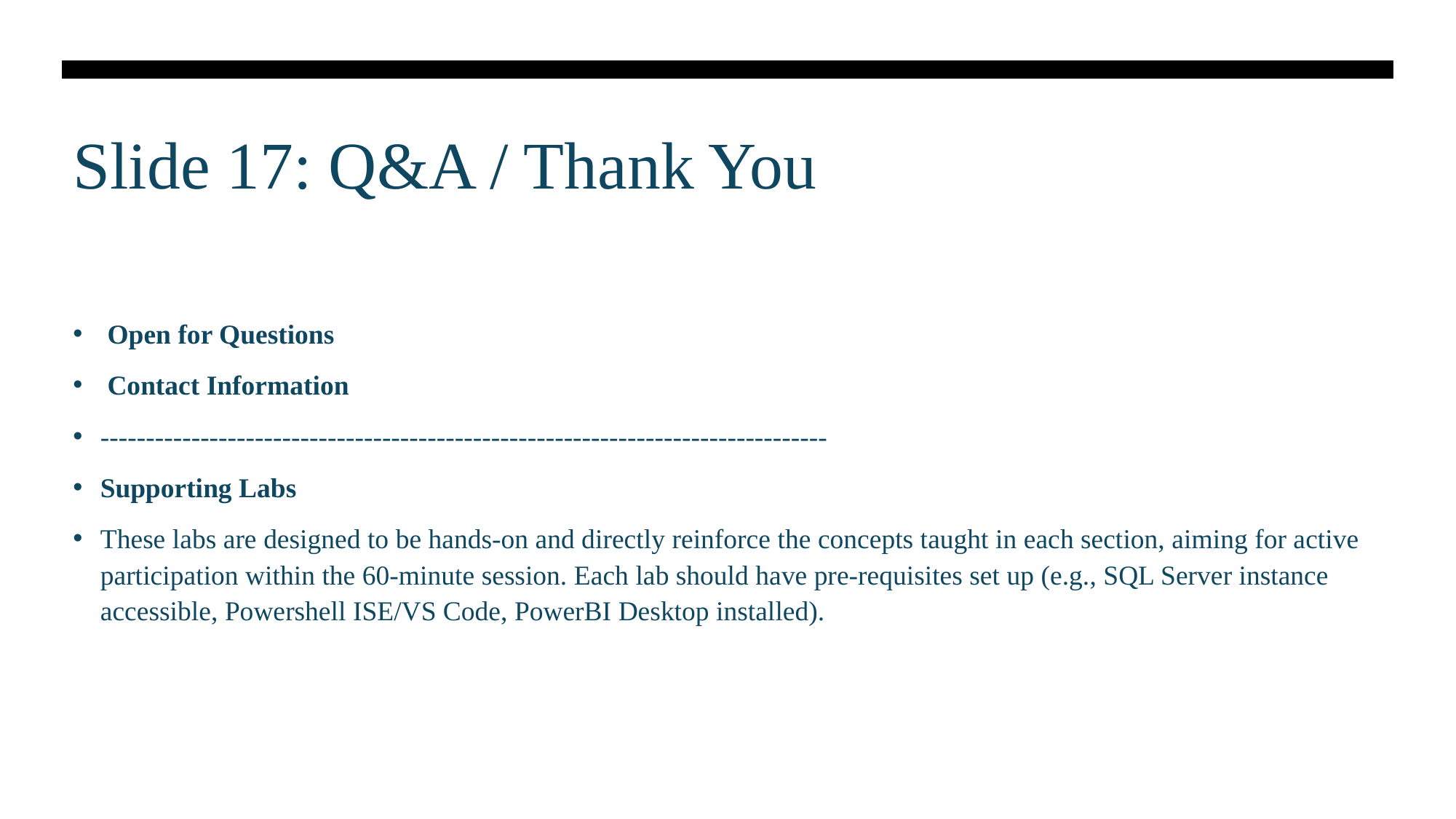

# Slide 17: Q&A / Thank You
 Open for Questions
 Contact Information
--------------------------------------------------------------------------------
Supporting Labs
These labs are designed to be hands-on and directly reinforce the concepts taught in each section, aiming for active participation within the 60-minute session. Each lab should have pre-requisites set up (e.g., SQL Server instance accessible, Powershell ISE/VS Code, PowerBI Desktop installed).